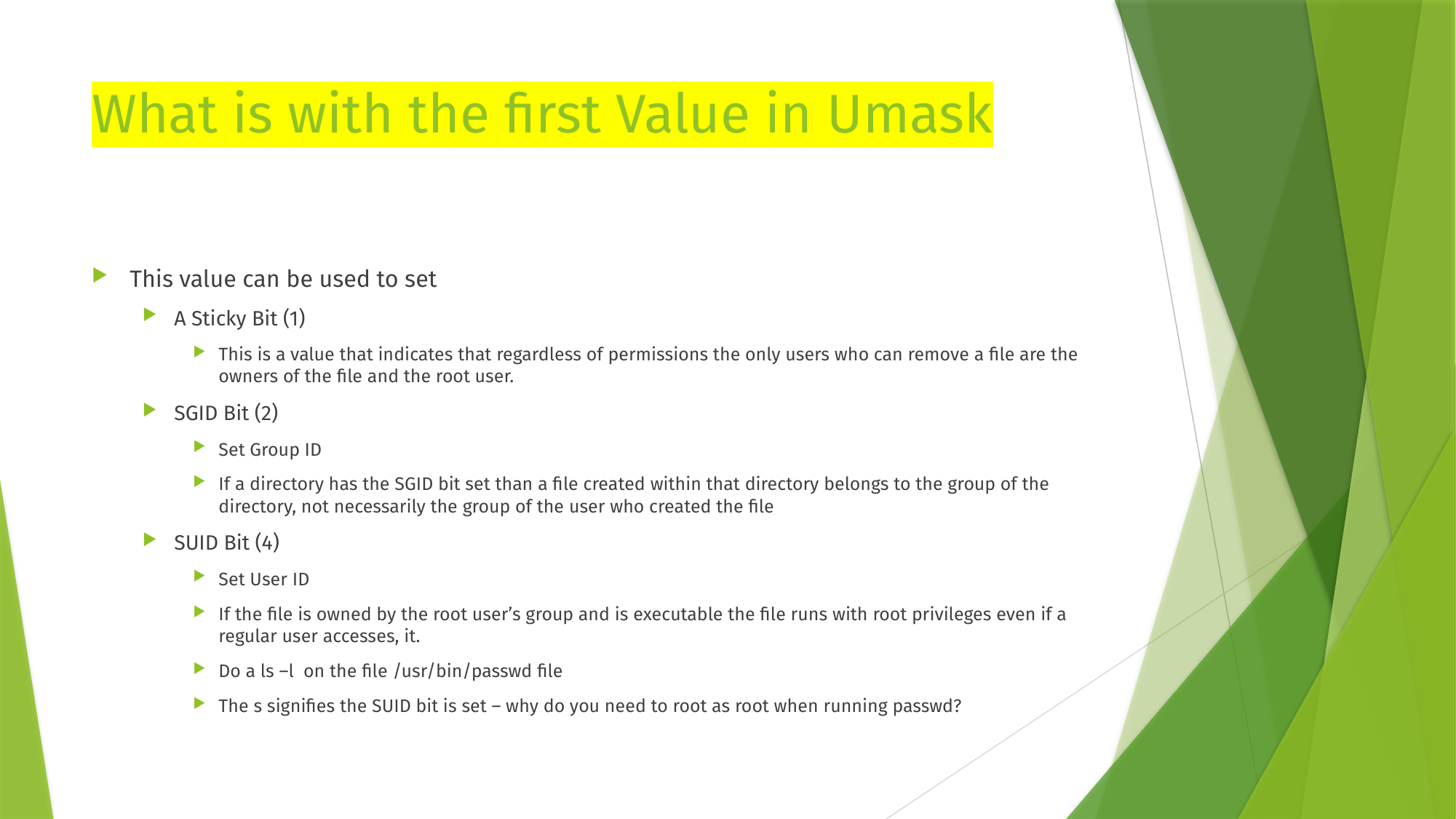

# What is with the first Value in Umask
This value can be used to set
A Sticky Bit (1)
This is a value that indicates that regardless of permissions the only users who can remove a file are the owners of the file and the root user.
SGID Bit (2)
Set Group ID
If a directory has the SGID bit set than a file created within that directory belongs to the group of the directory, not necessarily the group of the user who created the file
SUID Bit (4)
Set User ID
If the file is owned by the root user’s group and is executable the file runs with root privileges even if a regular user accesses, it.
Do a ls –l  on the file /usr/bin/passwd file
The s signifies the SUID bit is set – why do you need to root as root when running passwd?